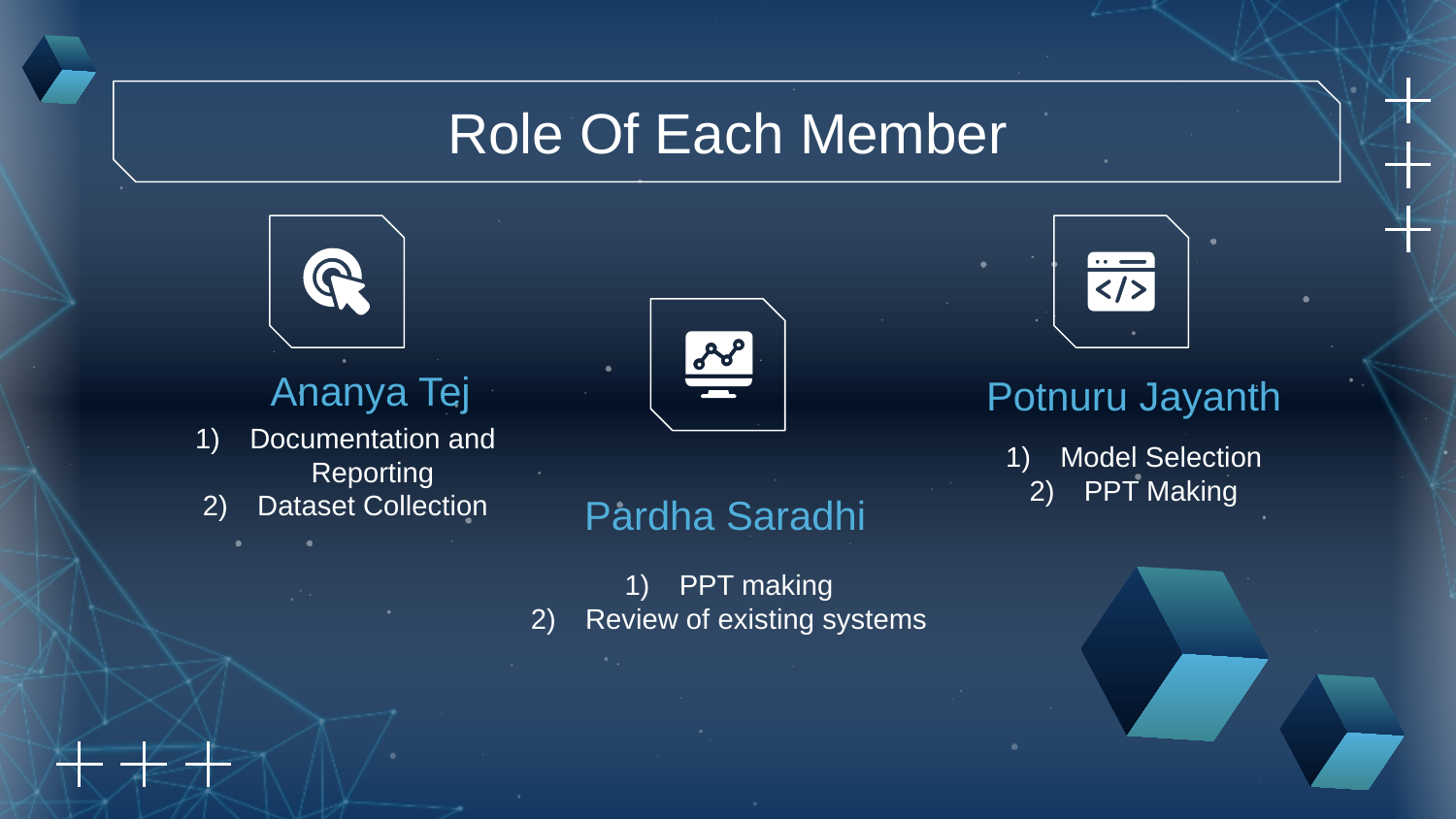

Role Of Each Member

# Ananya Tej
Potnuru Jayanth
Documentation and Reporting
Dataset Collection
Pardha Saradhi
Model Selection
PPT Making
PPT making
Review of existing systems